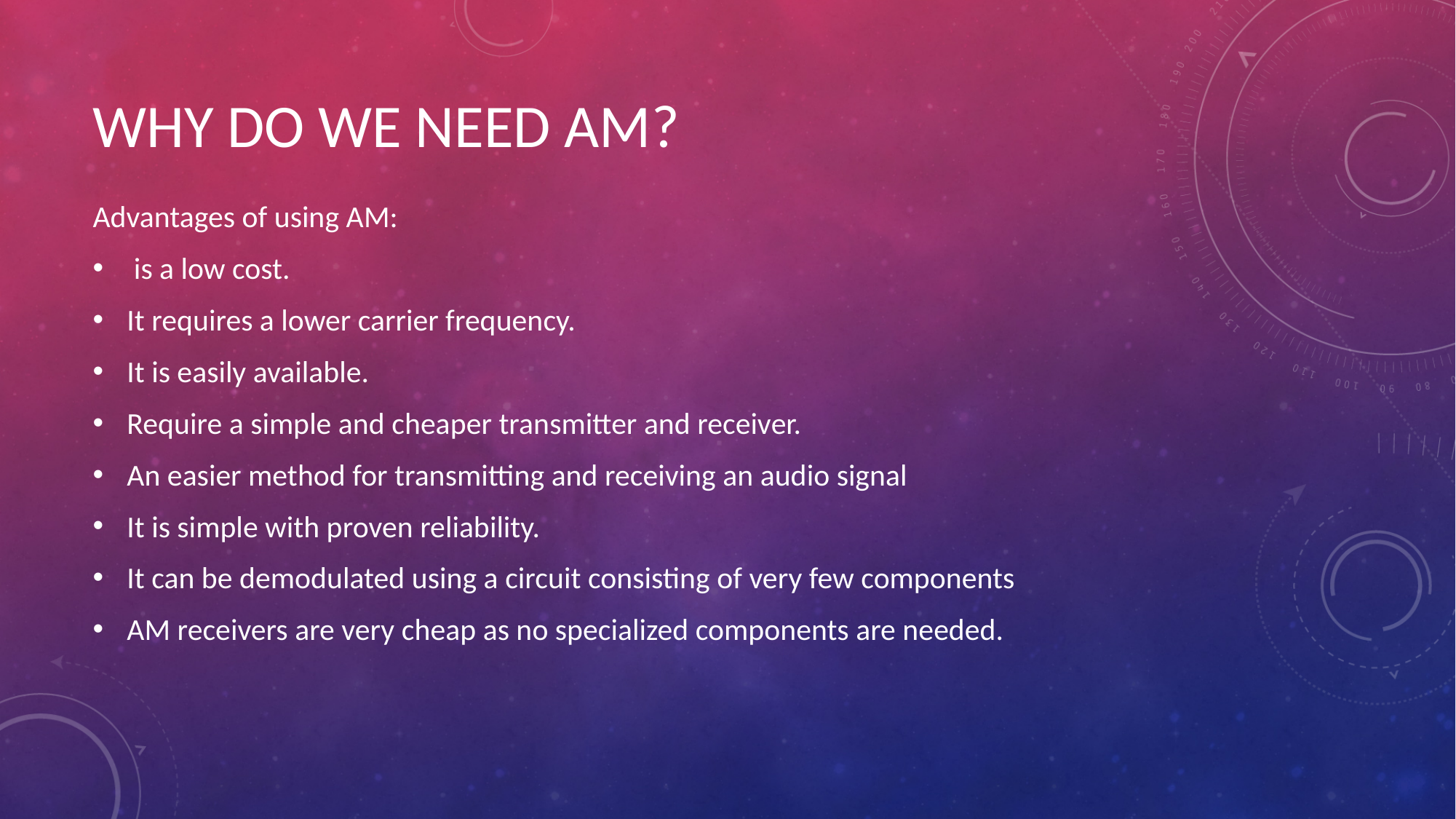

# Why do we need AM?
Advantages of using AM:
 is a low cost.
It requires a lower carrier frequency.
It is easily available.
Require a simple and cheaper transmitter and receiver.
An easier method for transmitting and receiving an audio signal
It is simple with proven reliability.
It can be demodulated using a circuit consisting of very few components
AM receivers are very cheap as no specialized components are needed.